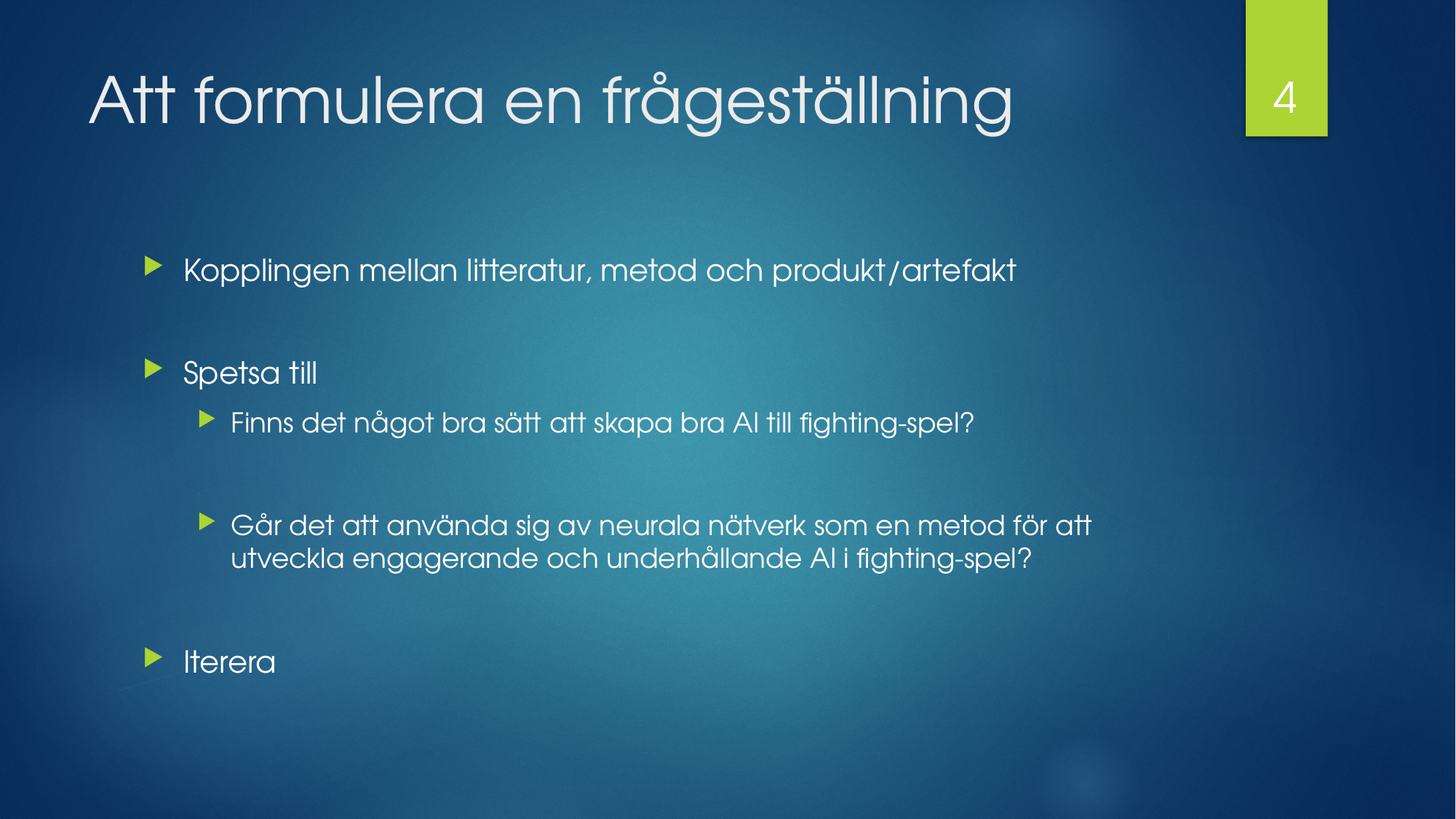

4
# Att formulera en frågeställning
Kopplingen mellan litteratur, metod och produkt/artefakt

Spetsa till
Finns det något bra sätt att skapa bra AI till fighting-spel?

Går det att använda sig av neurala nätverk som en metod för att utveckla engagerande och underhållande AI i fighting-spel?

Iterera